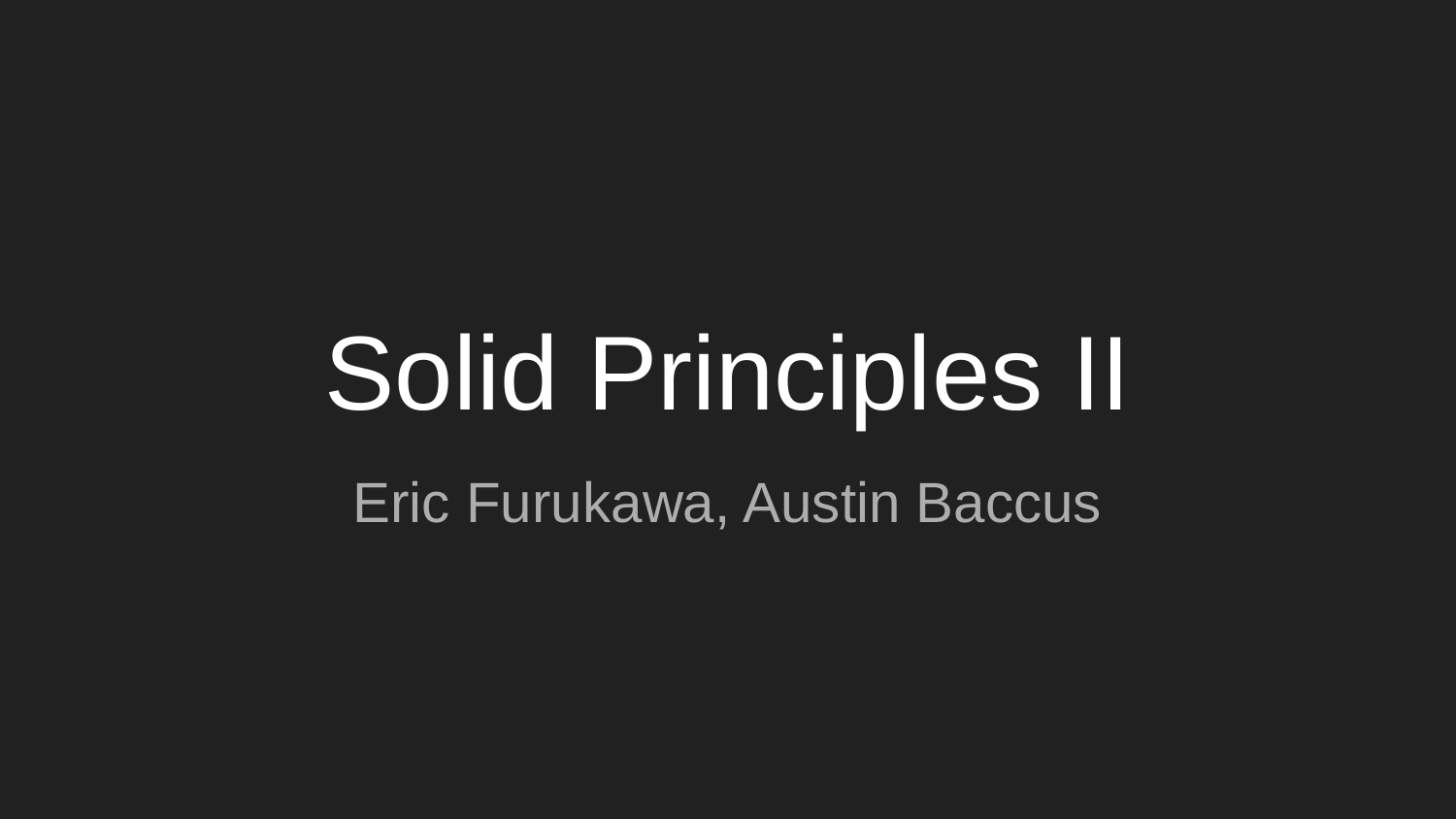

# Solid Principles II
Eric Furukawa, Austin Baccus